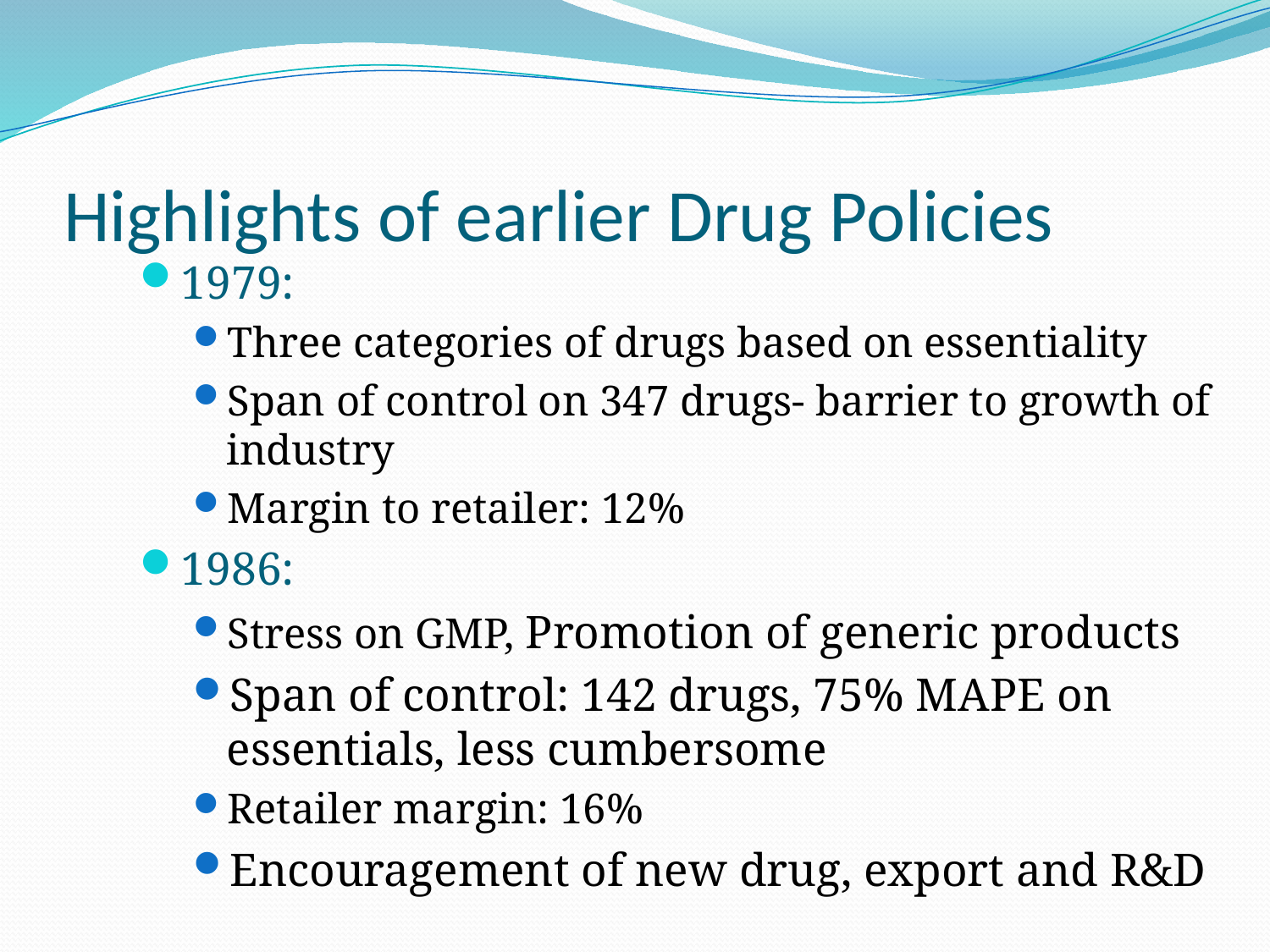

# Highlights of earlier Drug Policies
1979:
Three categories of drugs based on essentiality
Span of control on 347 drugs- barrier to growth of industry
Margin to retailer: 12%
1986:
Stress on GMP, Promotion of generic products
Span of control: 142 drugs, 75% MAPE on essentials, less cumbersome
Retailer margin: 16%
Encouragement of new drug, export and R&D